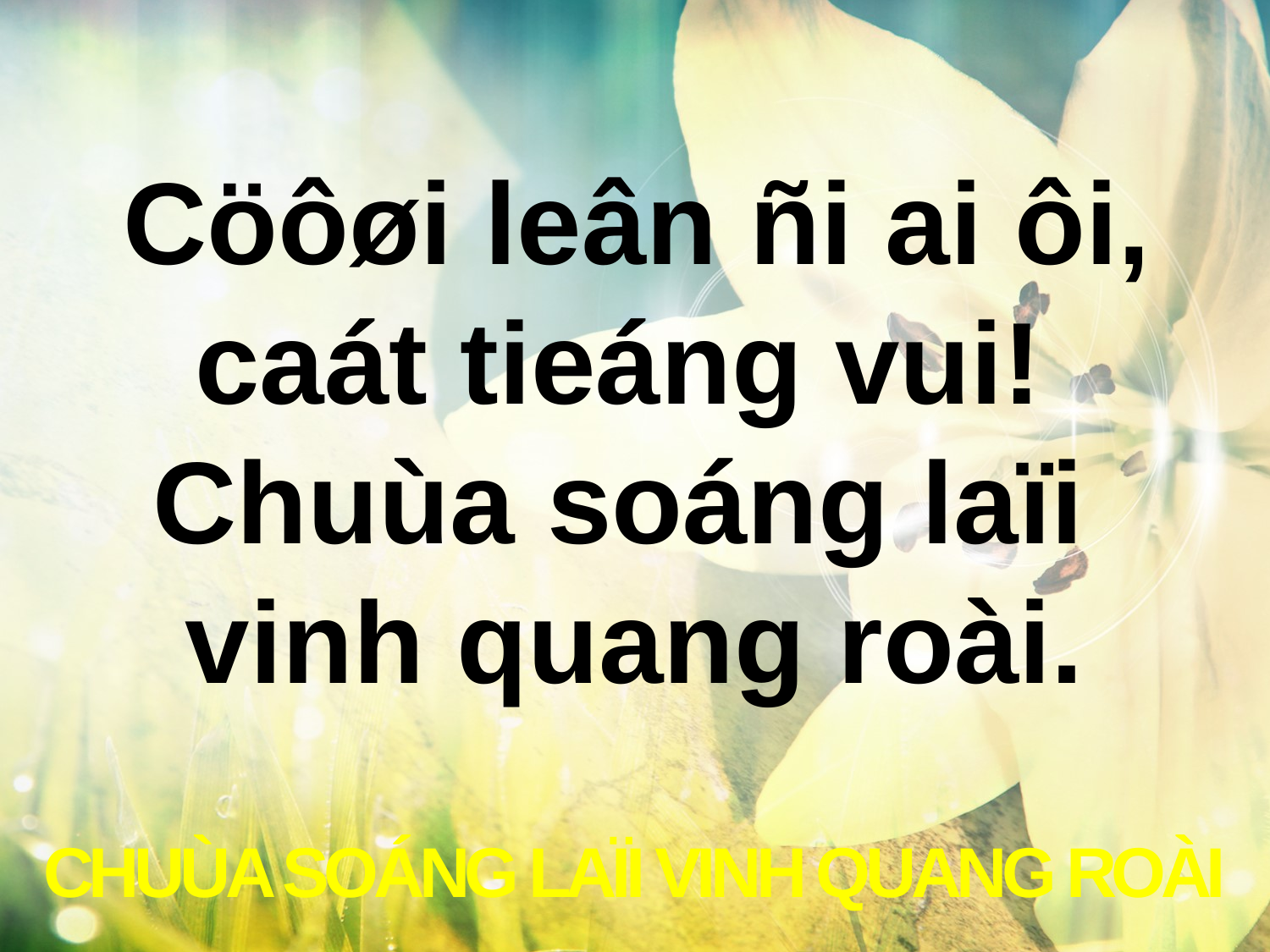

Cöôøi leân ñi ai ôi,
caát tieáng vui!
Chuùa soáng laïi
vinh quang roài.
CHUÙA SOÁNG LAÏI VINH QUANG ROÀI